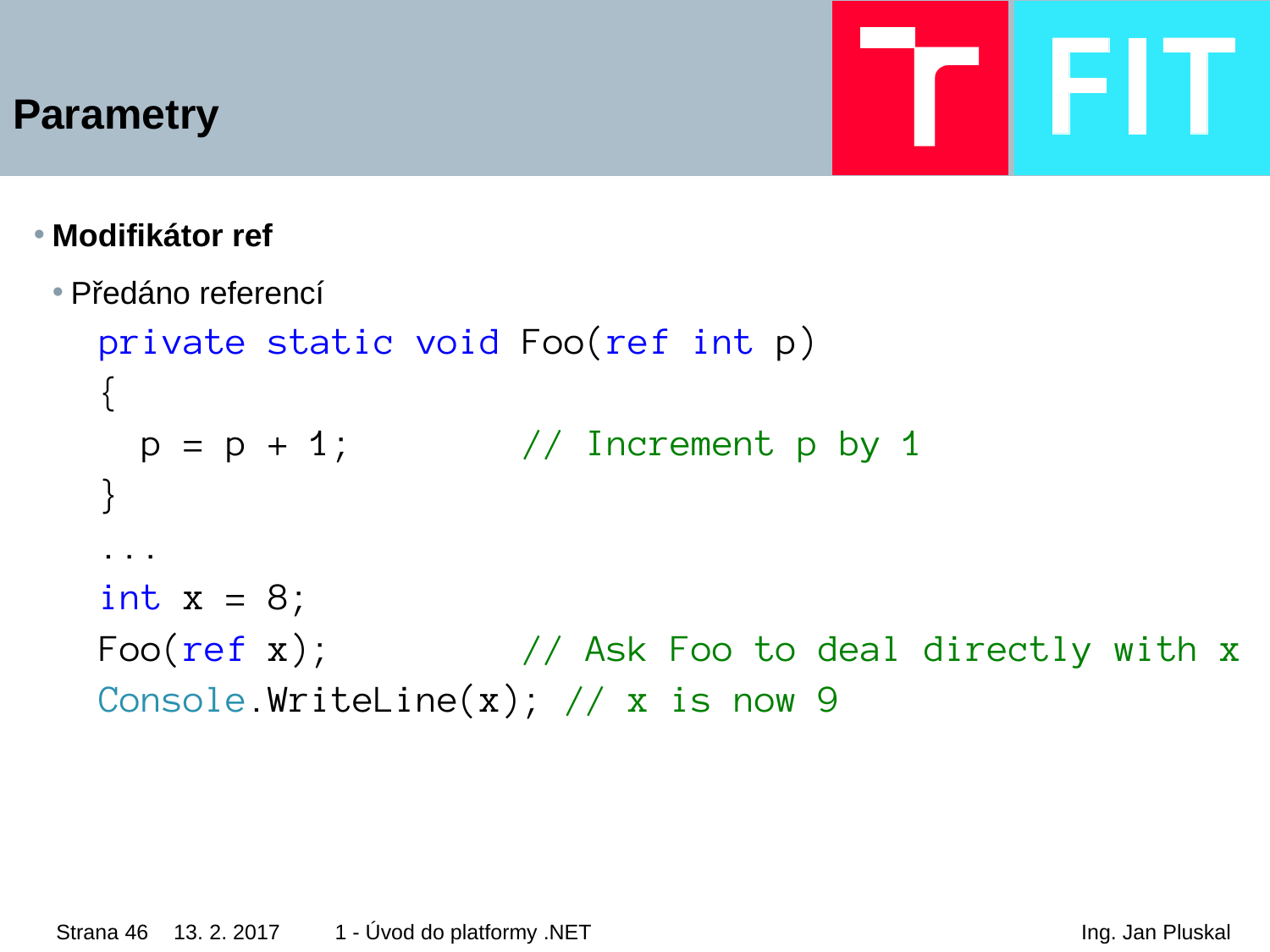

# Parametry
Modifikátor ref
Předáno referencí
    private static void Foo(ref int p)
    {
      p = p + 1; 		// Increment p by 1
    }
    ...
    int x = 8;
    Foo(ref x); 		// Ask Foo to deal directly with x
    Console.WriteLine(x); // x is now 9